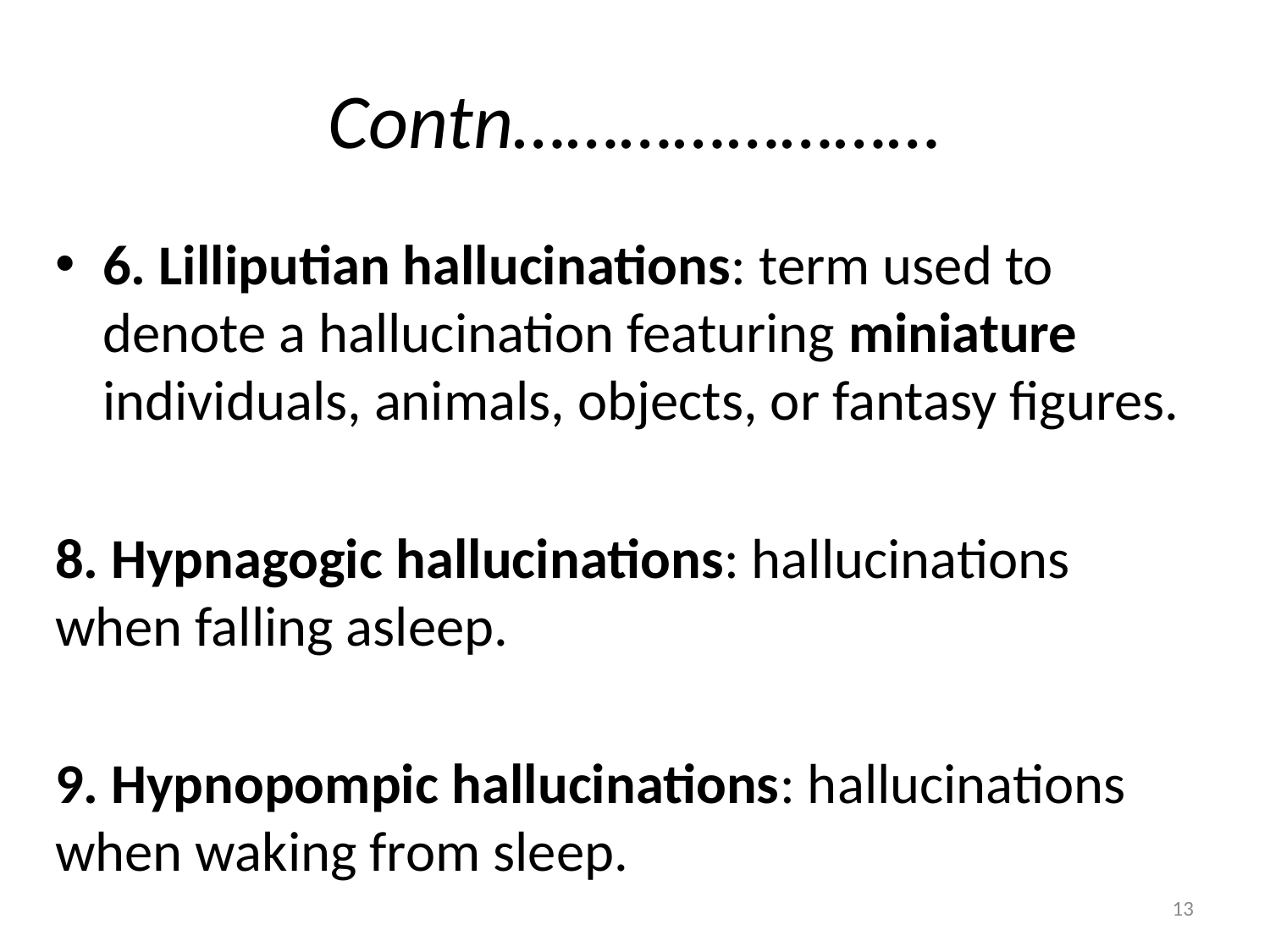

# Contn……………………
6. Lilliputian hallucinations: term used to denote a hallucination featuring miniature individuals, animals, objects, or fantasy figures.

8. Hypnagogic hallucinations: hallucinations when falling asleep.

9. Hypnopompic hallucinations: hallucinations when waking from sleep.

13